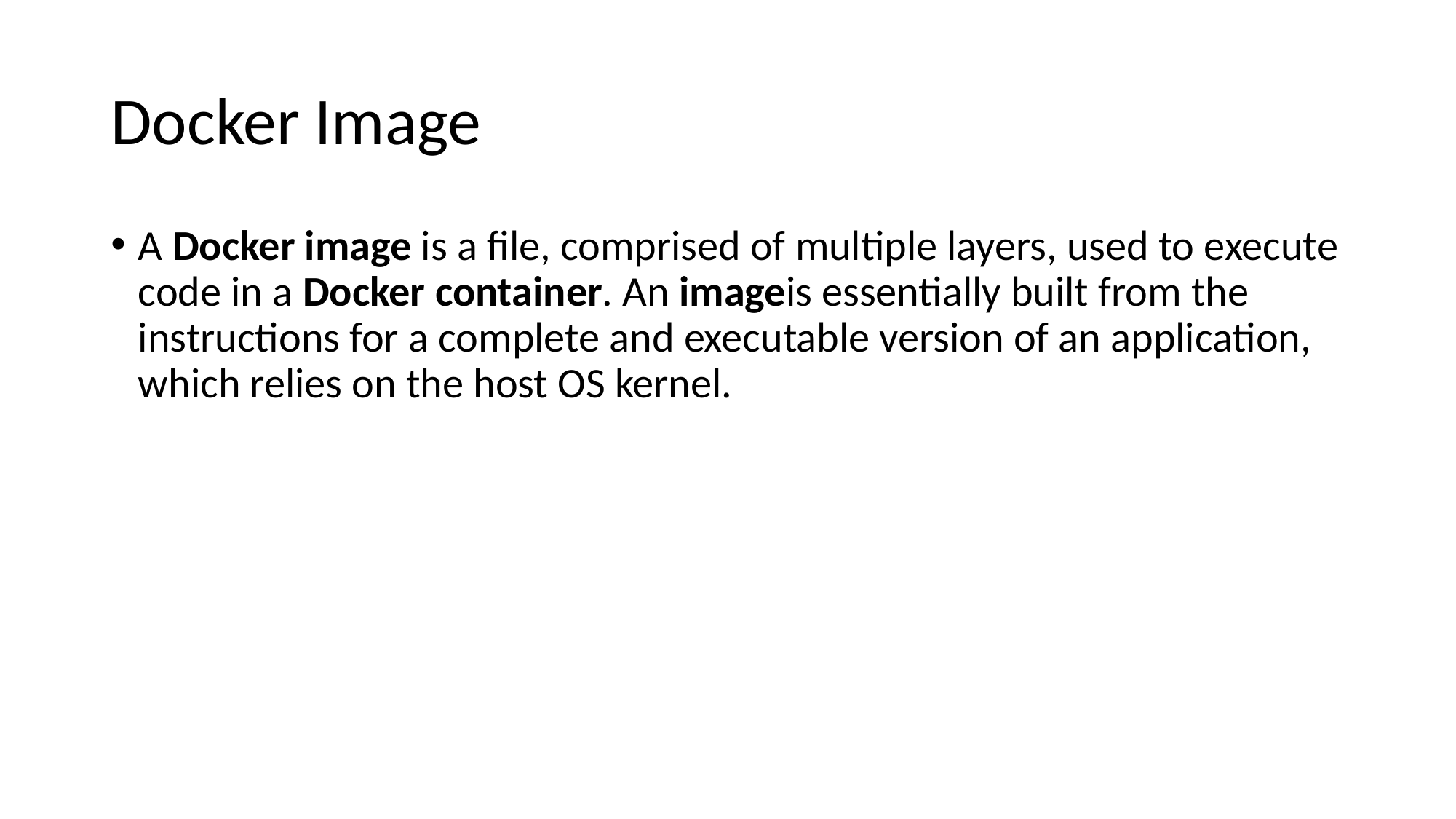

# Docker Image
A Docker image is a file, comprised of multiple layers, used to execute code in a Docker container. An imageis essentially built from the instructions for a complete and executable version of an application, which relies on the host OS kernel.